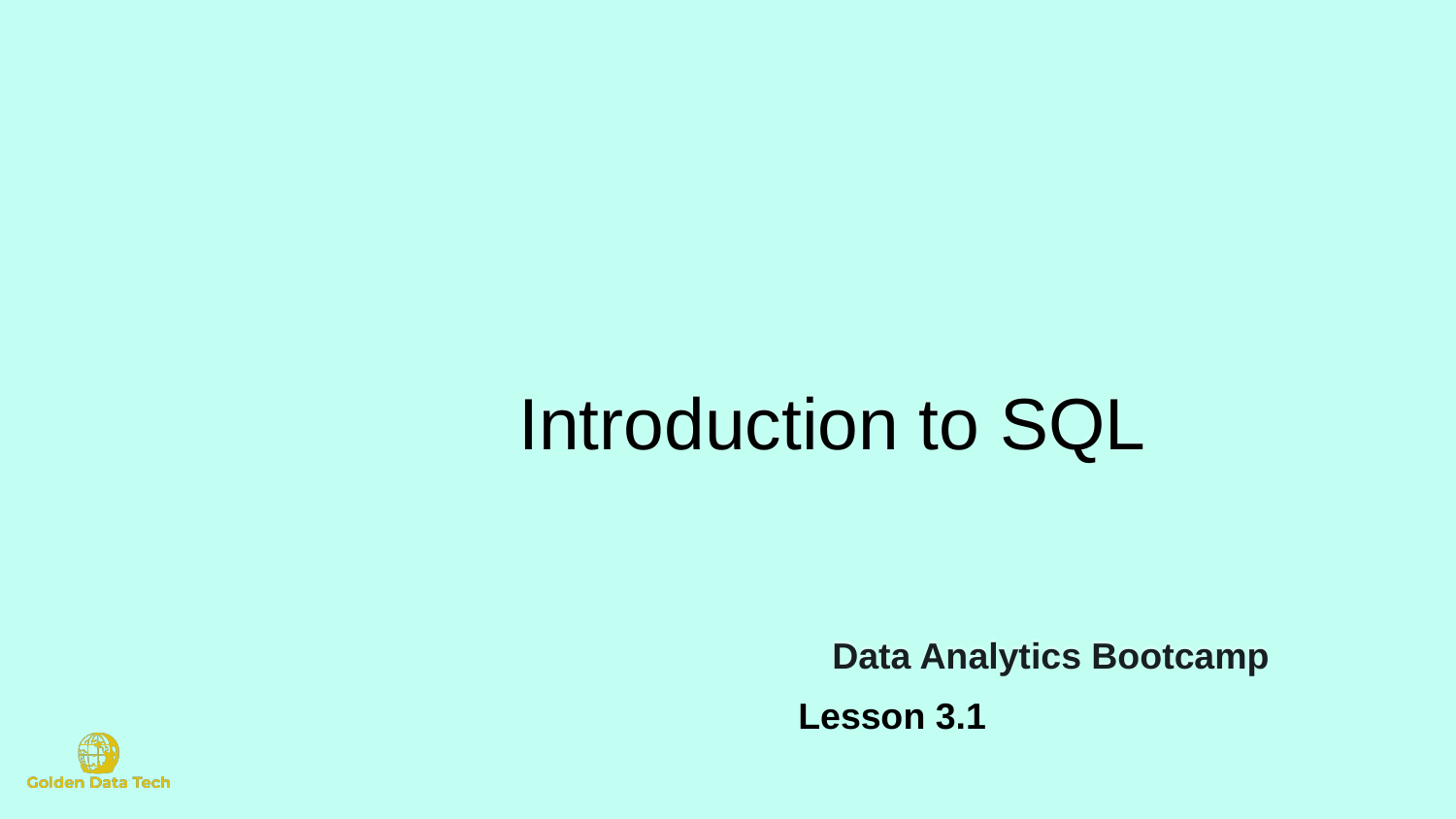

# Introduction to SQL
Data Analytics Bootcamp
Lesson 3.1